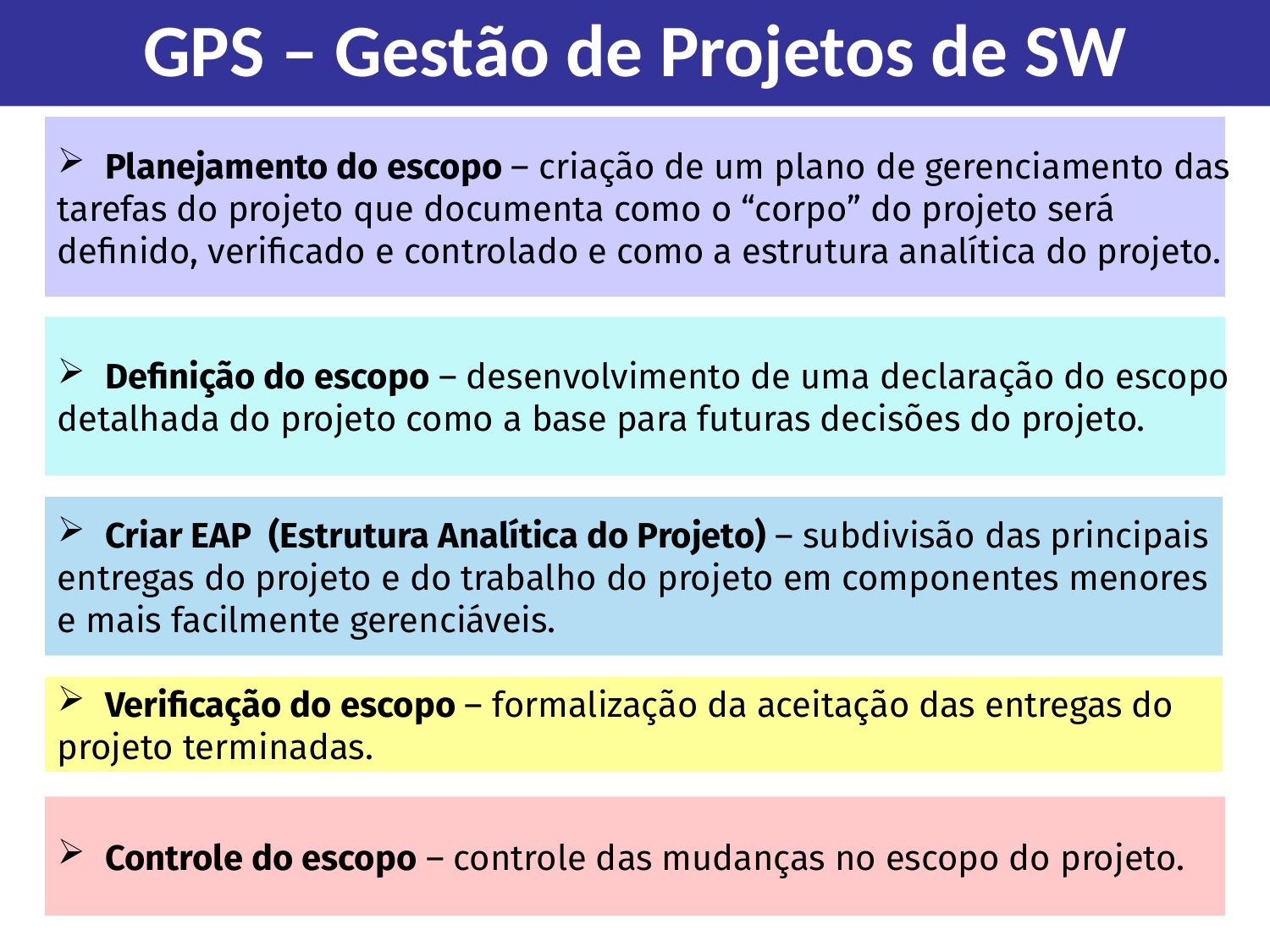

GPS – Gestão de Projetos de SW

Planejamento do escopo – criação de um plano de gerenciamento das
tarefas do projeto que documenta como o “corpo” do projeto será
definido, verificado e controlado e como a estrutura analítica do projeto.

Definição do escopo – desenvolvimento de uma declaração do escopo
detalhada do projeto como a base para futuras decisões do projeto.

Criar EAP  (Estrutura Analítica do Projeto) – subdivisão das principais
entregas do projeto e do trabalho do projeto em componentes menores
e mais facilmente gerenciáveis.
Verificação do escopo – formalização da aceitação das entregas do
projeto terminadas.

Controle do escopo – controle das mudanças no escopo do projeto.